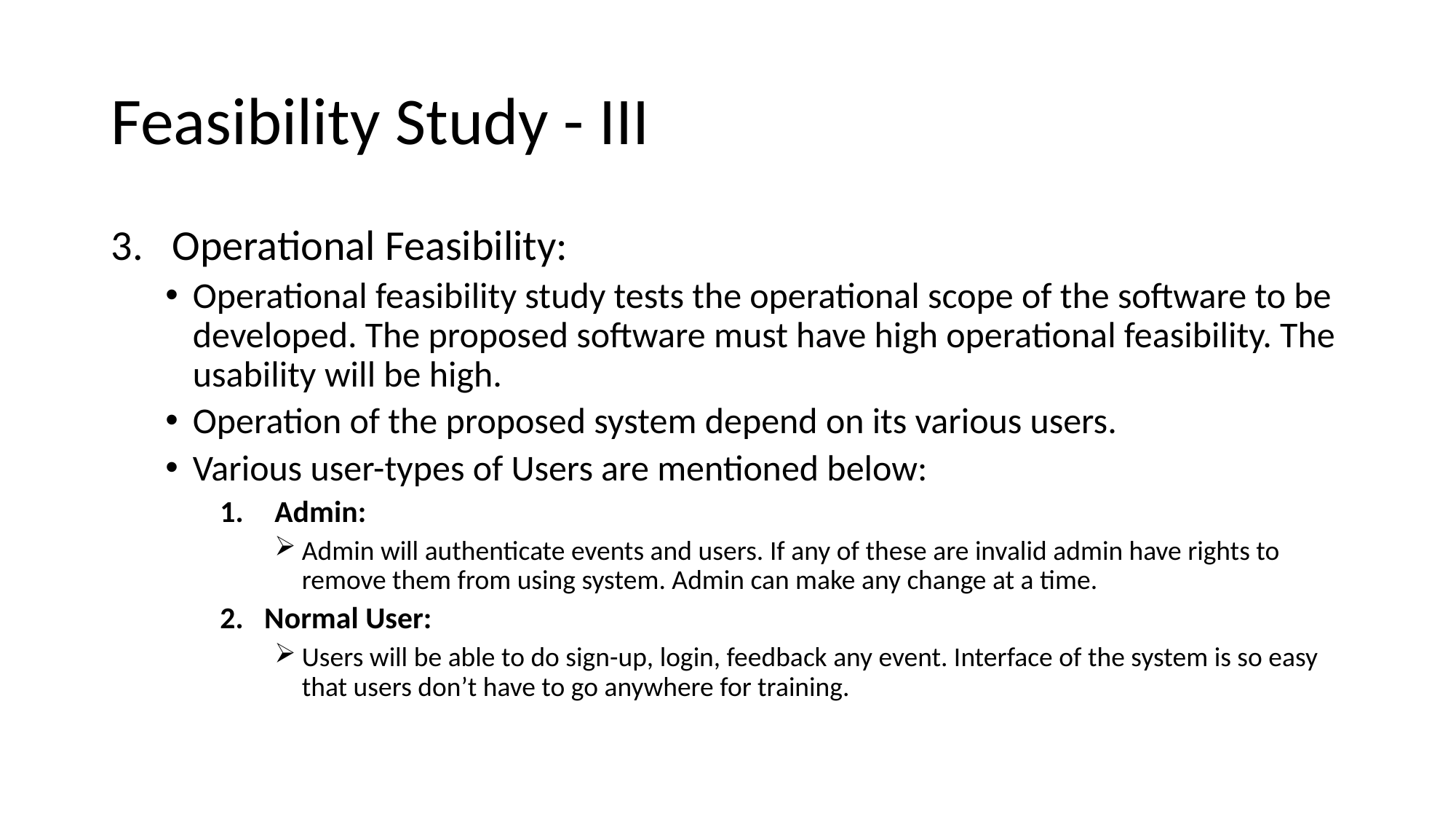

# Feasibility Study - III
Operational Feasibility:
Operational feasibility study tests the operational scope of the software to be developed. The proposed software must have high operational feasibility. The usability will be high.
Operation of the proposed system depend on its various users.
Various user-types of Users are mentioned below:
Admin:
Admin will authenticate events and users. If any of these are invalid admin have rights to remove them from using system. Admin can make any change at a time.
2.   Normal User:
Users will be able to do sign-up, login, feedback any event. Interface of the system is so easy that users don’t have to go anywhere for training.